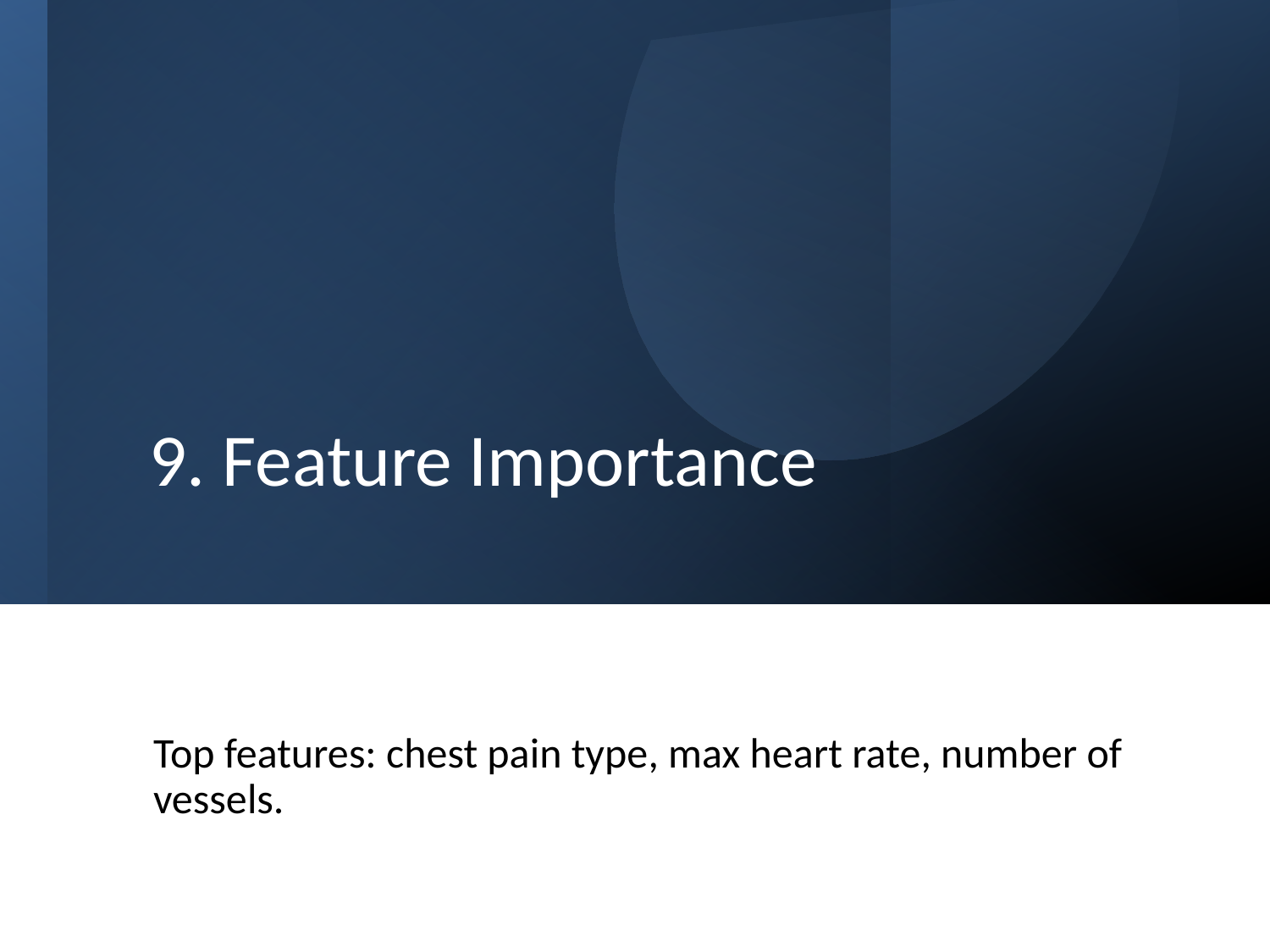

# 9. Feature Importance
Top features: chest pain type, max heart rate, number of vessels.